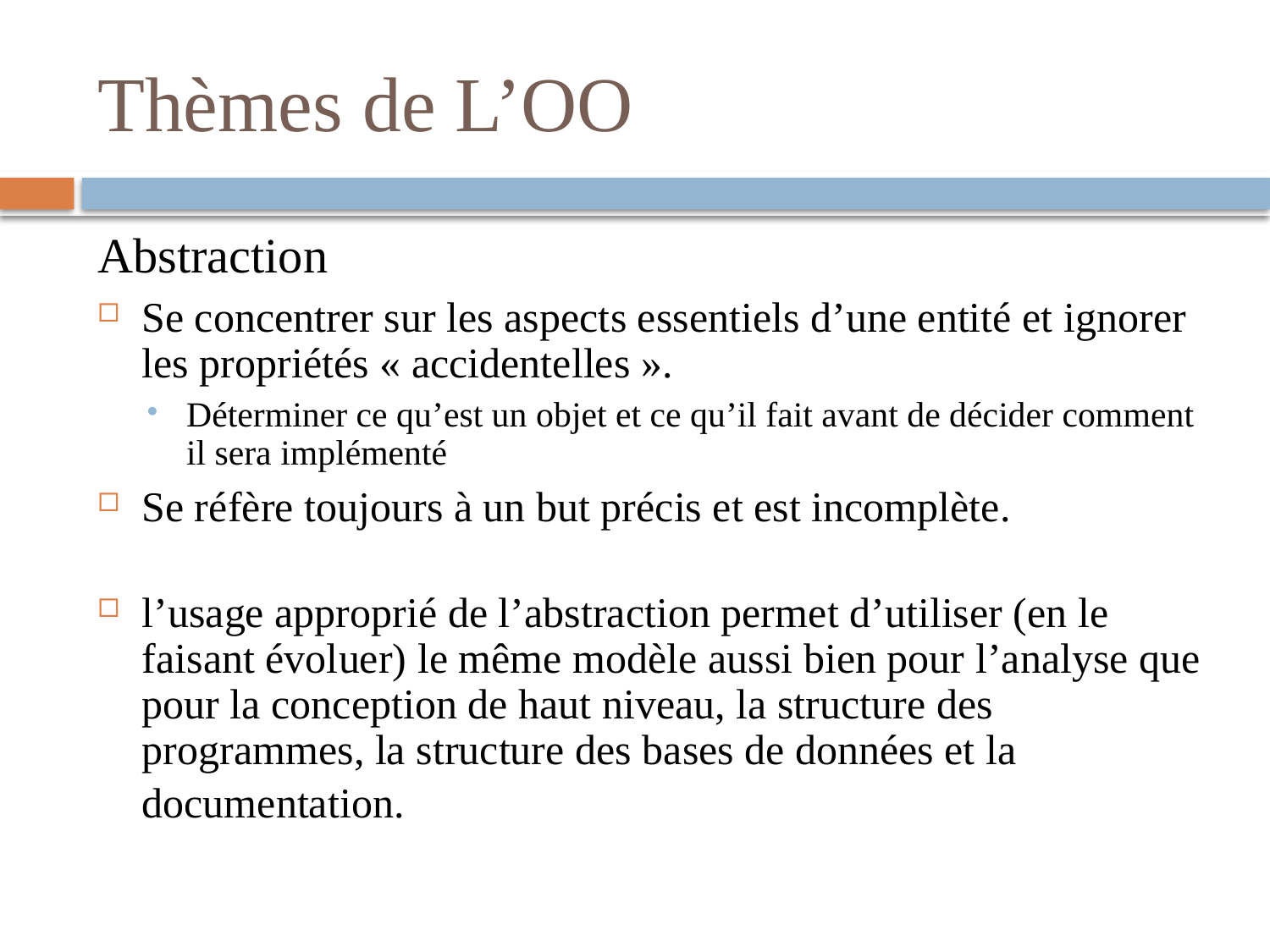

# Thèmes de L’OO
Abstraction
Se concentrer sur les aspects essentiels d’une entité et ignorer les propriétés « accidentelles ».
Déterminer ce qu’est un objet et ce qu’il fait avant de décider comment il sera implémenté
Se réfère toujours à un but précis et est incomplète.

l’usage approprié de l’abstraction permet d’utiliser (en le faisant évoluer) le même modèle aussi bien pour l’analyse que pour la conception de haut niveau, la structure des programmes, la structure des bases de données et la documentation.